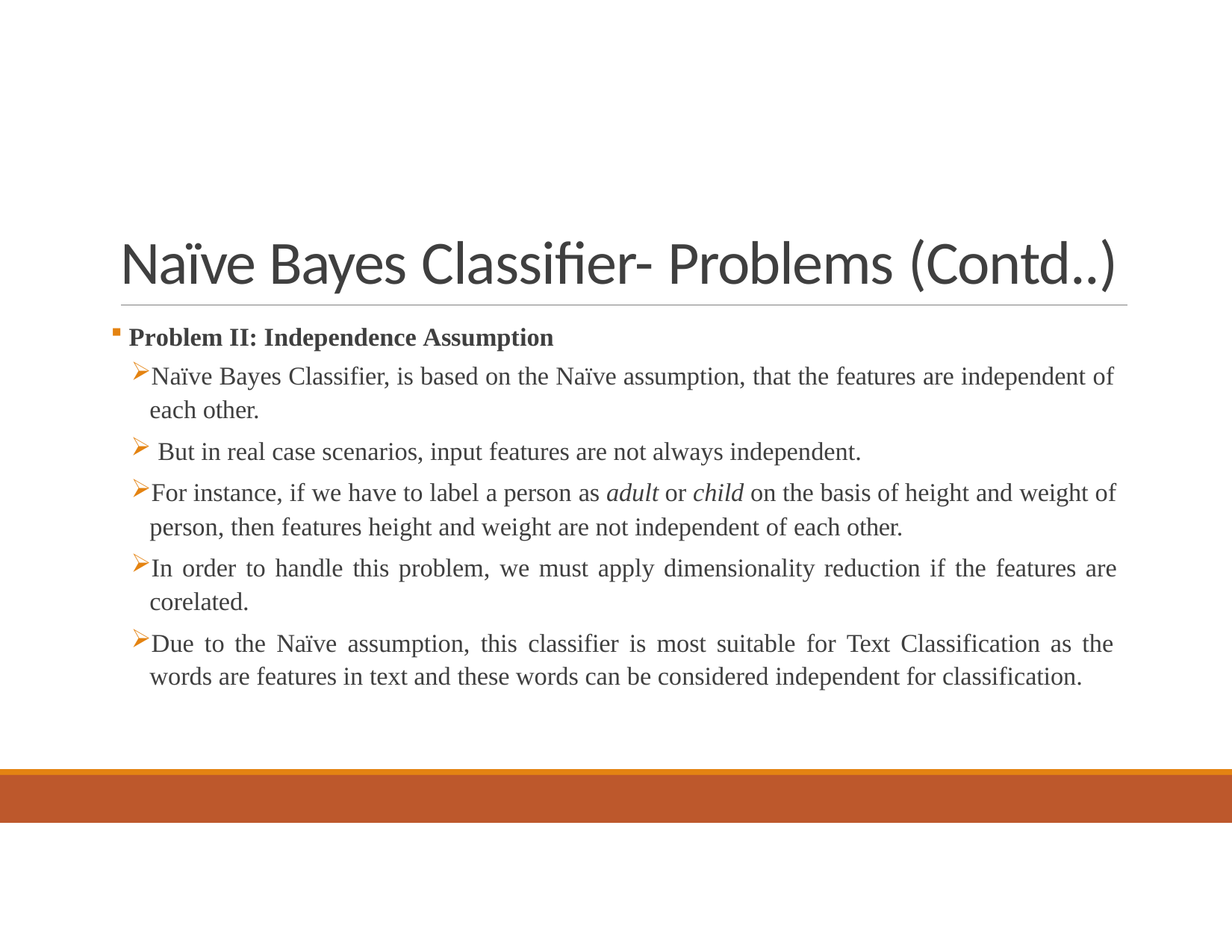

# Naïve Bayes Classifier- Problems (Contd..)
Problem II: Independence Assumption
Naïve Bayes Classifier, is based on the Naïve assumption, that the features are independent of  each other.
But in real case scenarios, input features are not always independent.
For instance, if we have to label a person as adult or child on the basis of height and weight of  person, then features height and weight are not independent of each other.
In order to handle this problem, we must apply dimensionality reduction if the features are  corelated.
Due to the Naïve assumption, this classifier is most suitable for Text Classification as the  words are features in text and these words can be considered independent for classification.